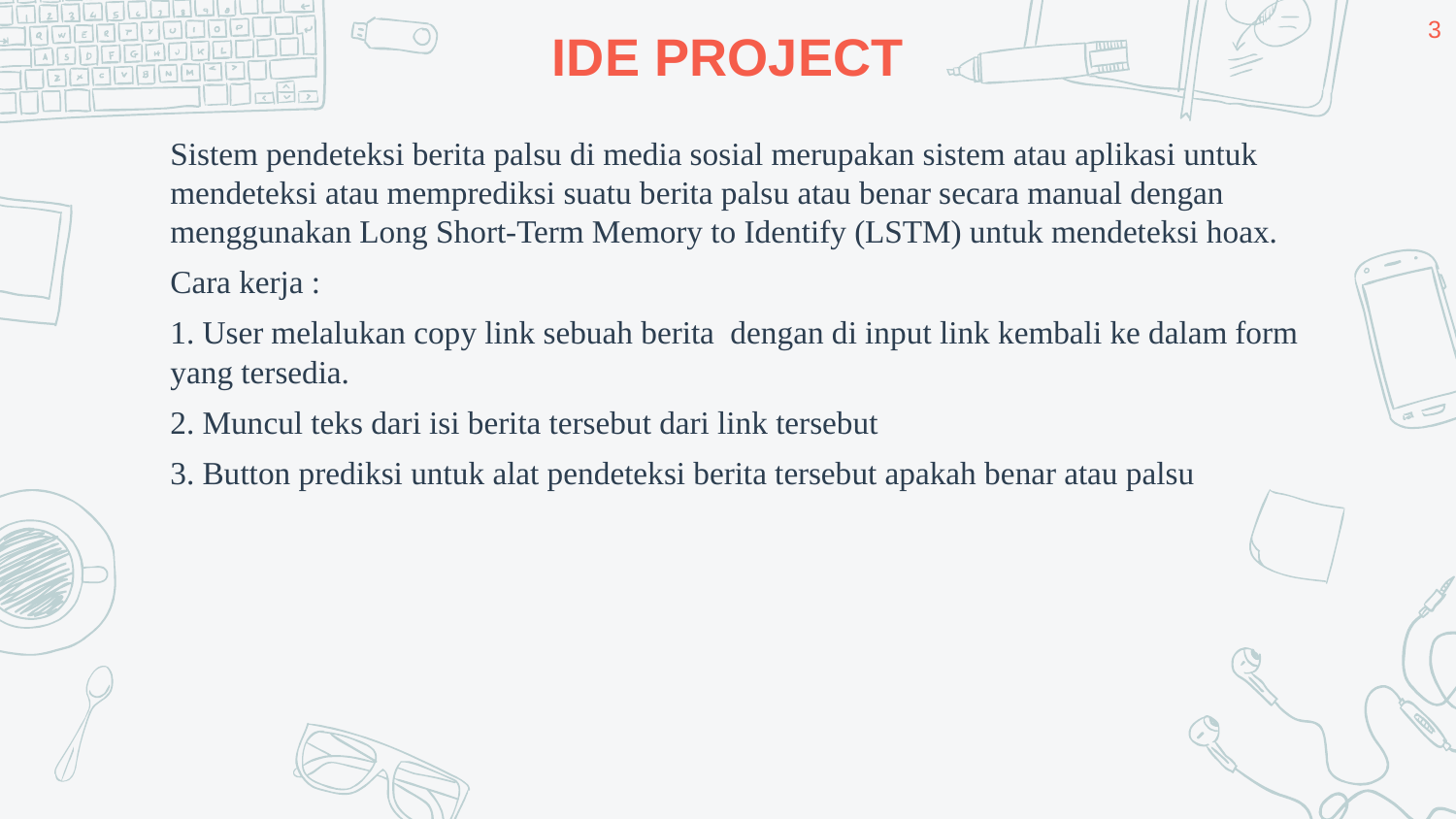

3
# IDE PROJECT
Sistem pendeteksi berita palsu di media sosial merupakan sistem atau aplikasi untuk mendeteksi atau memprediksi suatu berita palsu atau benar secara manual dengan menggunakan Long Short-Term Memory to Identify (LSTM) untuk mendeteksi hoax.
Cara kerja :
1. User melalukan copy link sebuah berita  dengan di input link kembali ke dalam form yang tersedia.
2. Muncul teks dari isi berita tersebut dari link tersebut
3. Button prediksi untuk alat pendeteksi berita tersebut apakah benar atau palsu